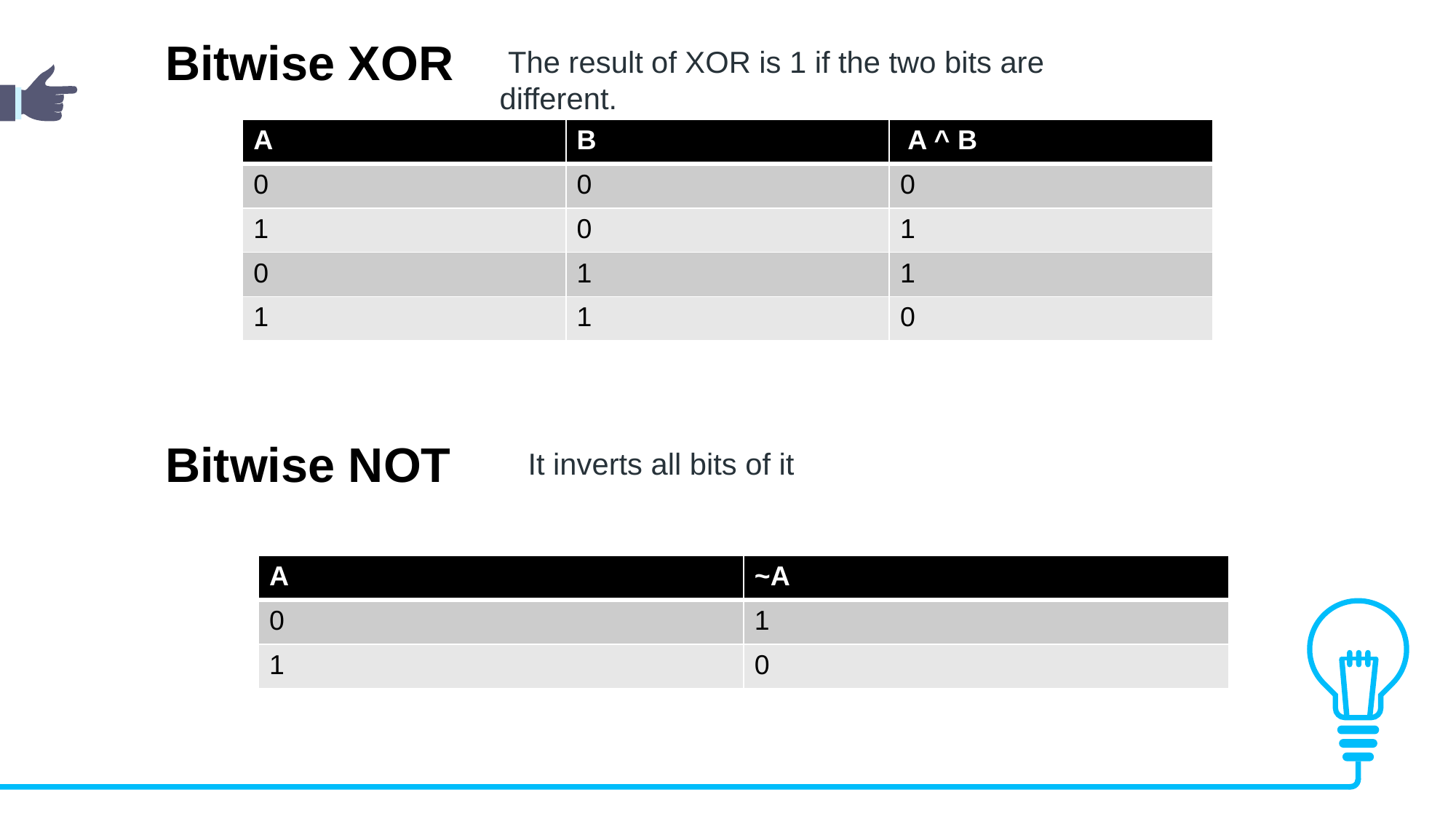

Bitwise XOR
 The result of XOR is 1 if the two bits are different.

| A | B | A ^ B |
| --- | --- | --- |
| 0 | 0 | 0 |
| 1 | 0 | 1 |
| 0 | 1 | 1 |
| 1 | 1 | 0 |
Bitwise NOT
It inverts all bits of it
| A | ~A |
| --- | --- |
| 0 | 1 |
| 1 | 0 |